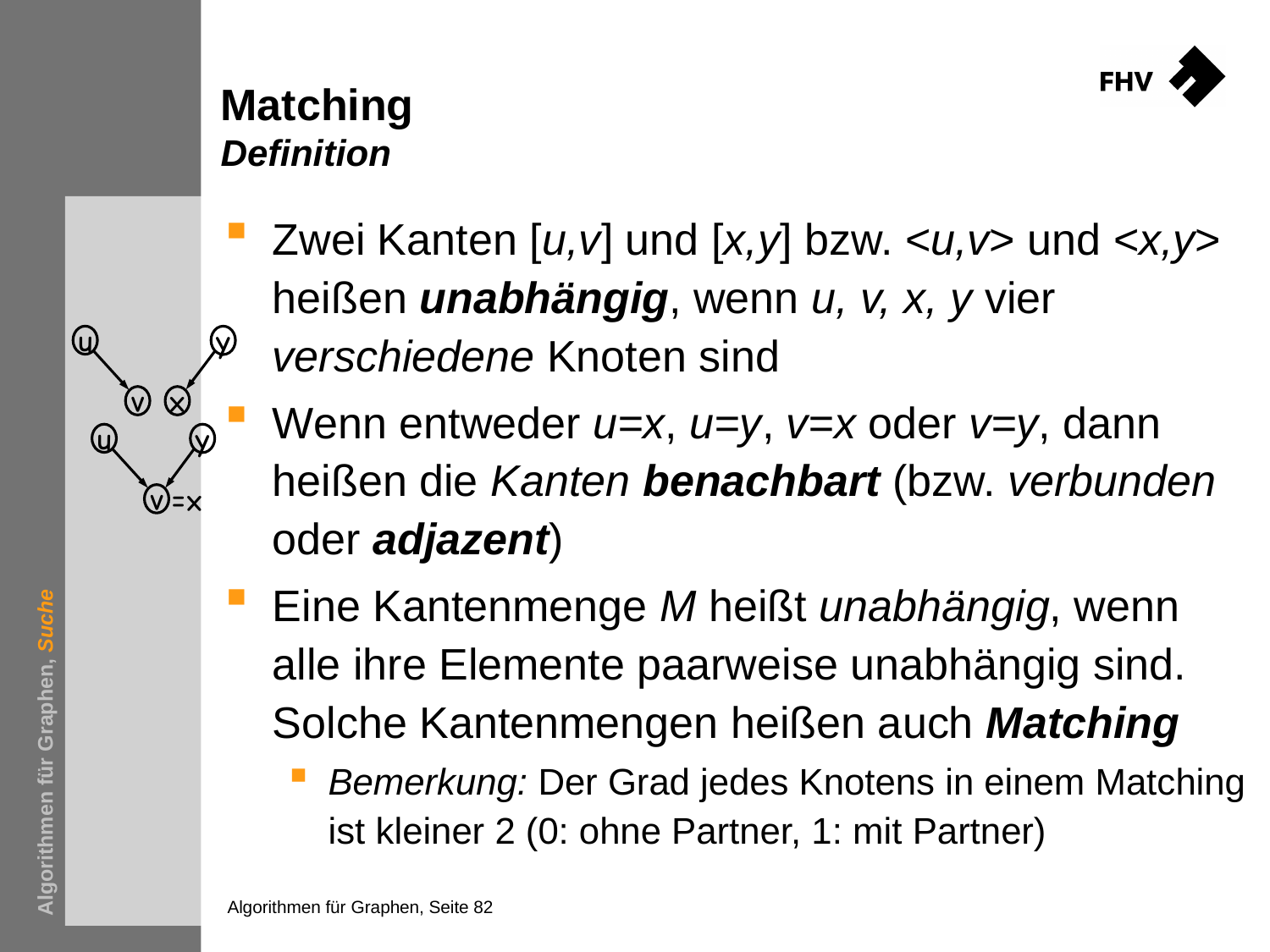

# Matching Definition

Zwei Kanten [u,v] und [x,y] bzw. <u,v> und <x,y> heißen unabhängig, wenn u, v, x, y vier verschiedene Knoten sind
Wenn entweder u=x, u=y, v=x oder v=y, dann heißen die Kanten benachbart (bzw. verbunden oder adjazent)
Eine Kantenmenge M heißt unabhängig, wenn alle ihre Elemente paarweise unabhängig sind. Solche Kantenmengen heißen auch Matching
Bemerkung: Der Grad jedes Knotens in einem Matching ist kleiner 2 (0: ohne Partner, 1: mit Partner)
u
v
y
x
u
y
v
=x
Algorithmen für Graphen, Suche
Algorithmen für Graphen, Seite 82